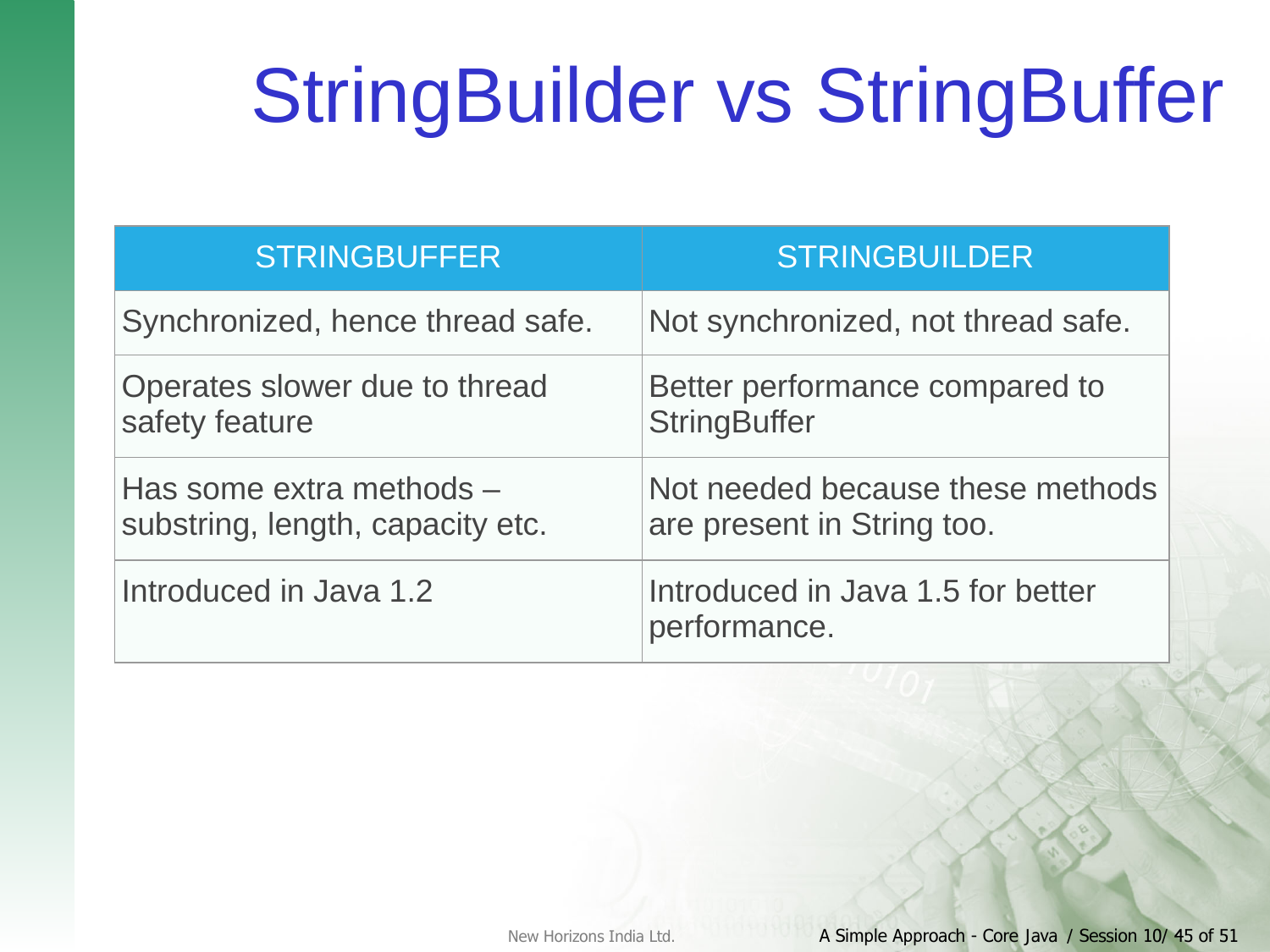

# StringBuilder vs StringBuffer
| STRINGBUFFER | STRINGBUILDER |
| --- | --- |
| Synchronized, hence thread safe. | Not synchronized, not thread safe. |
| Operates slower due to thread safety feature | Better performance compared to StringBuffer |
| Has some extra methods – substring, length, capacity etc. | Not needed because these methods are present in String too. |
| Introduced in Java 1.2 | Introduced in Java 1.5 for better performance. |